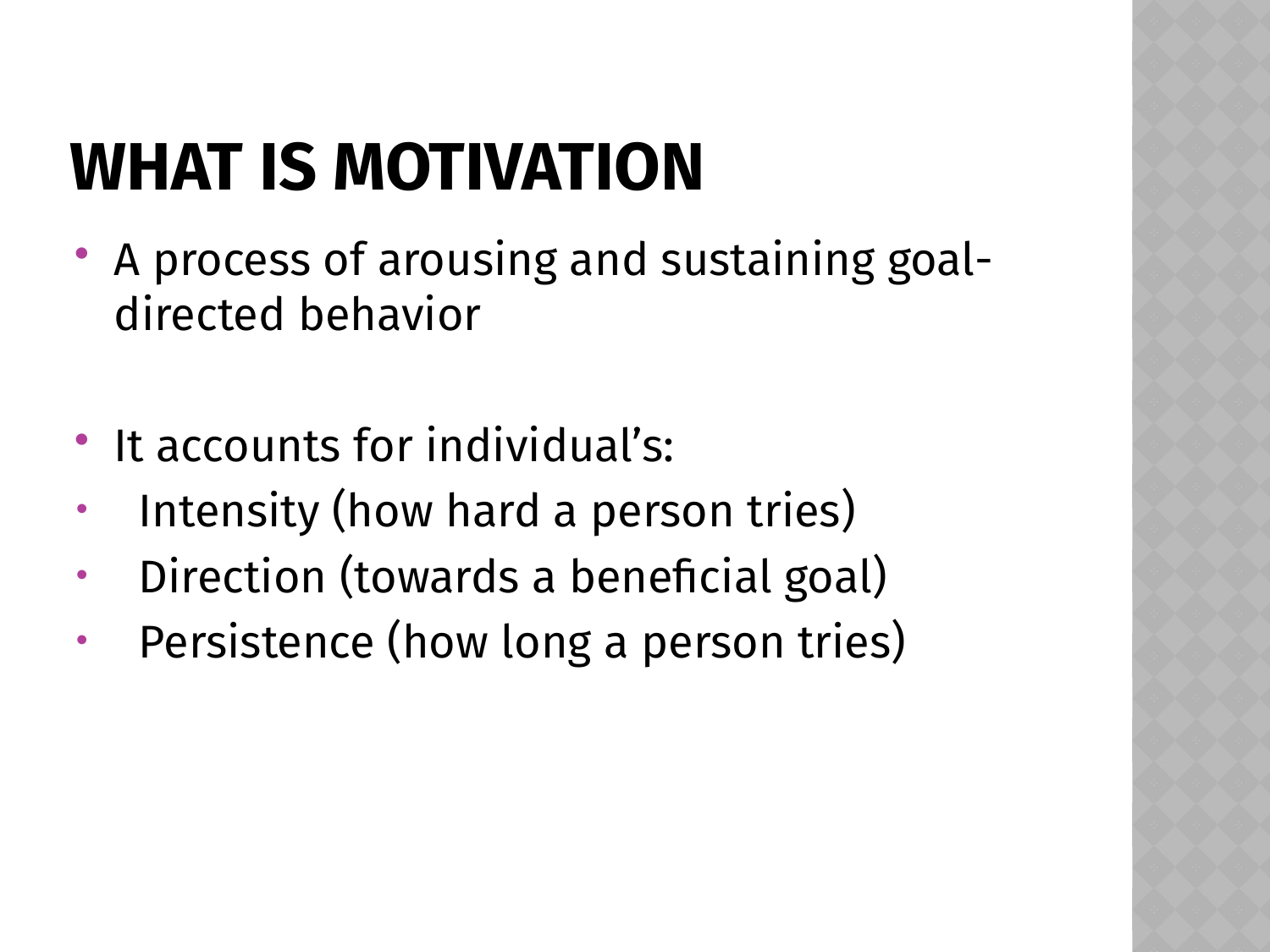

# What is motivation
A process of arousing and sustaining goal-directed behavior

It accounts for individual’s:
  Intensity (how hard a person tries)
  Direction (towards a beneficial goal)
  Persistence (how long a person tries)